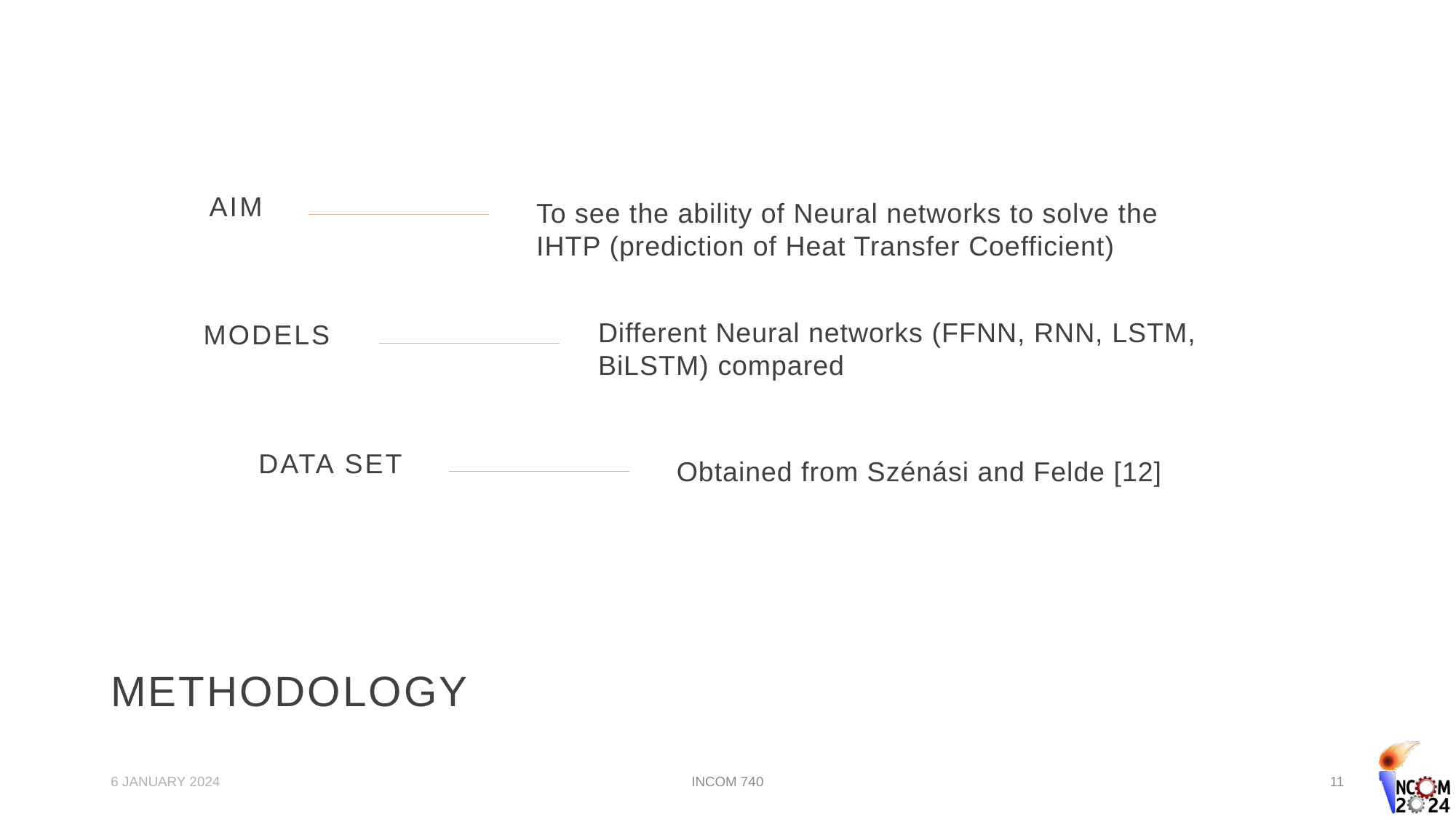

AIM
To see the ability of Neural networks to solve the IHTP (prediction of Heat Transfer Coefficient)
Models
Different Neural networks (FFNN, RNN, LSTM, BiLSTM) compared
Data set
Obtained from Szénási and Felde [12]
# Methodology
11
6 JANUARY 2024
INCOM 740